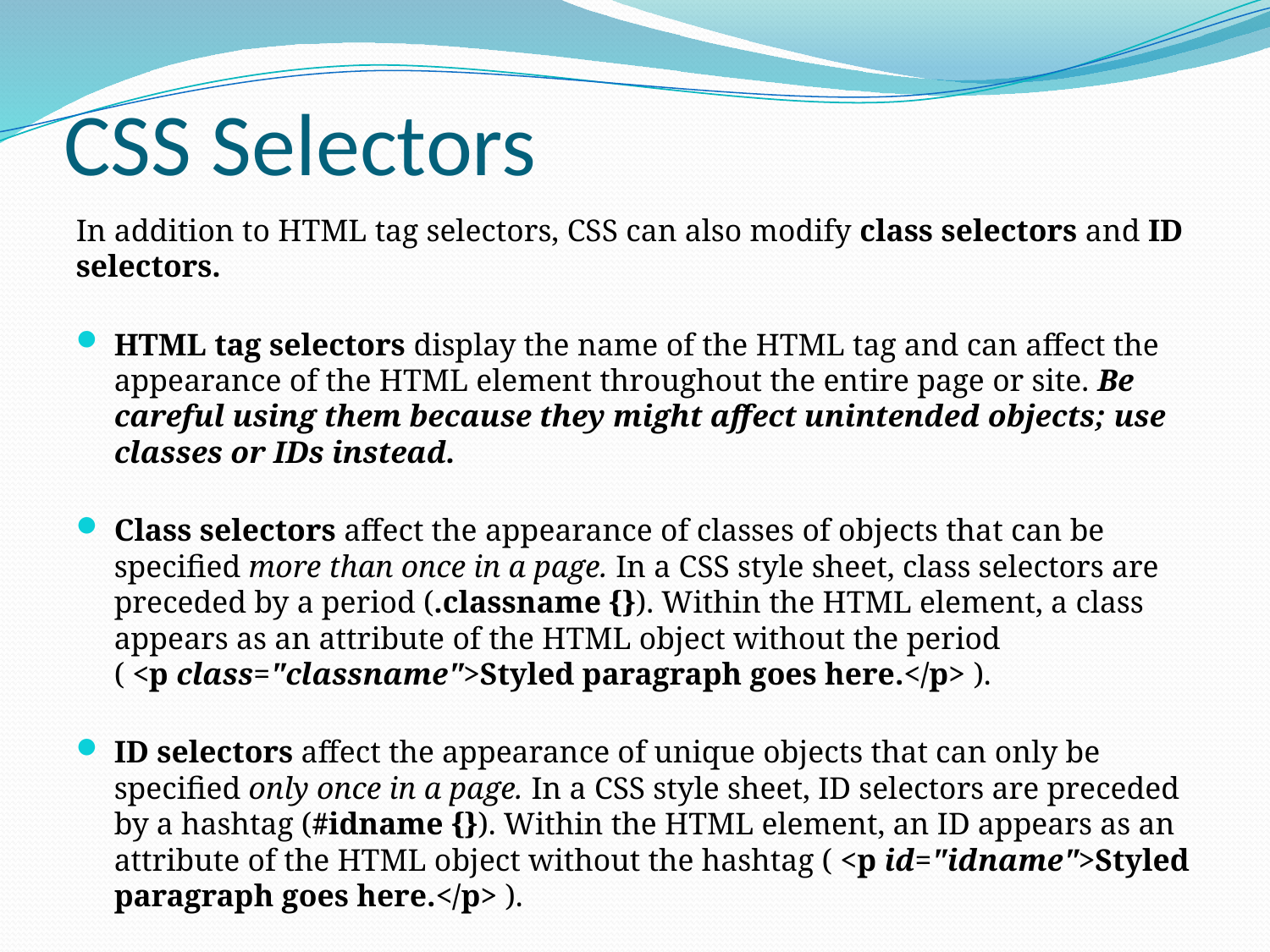

# CSS Selectors
In addition to HTML tag selectors, CSS can also modify class selectors and ID selectors.
HTML tag selectors display the name of the HTML tag and can affect the appearance of the HTML element throughout the entire page or site. Be careful using them because they might affect unintended objects; use classes or IDs instead.
Class selectors affect the appearance of classes of objects that can be specified more than once in a page. In a CSS style sheet, class selectors are preceded by a period (.classname {}). Within the HTML element, a class appears as an attribute of the HTML object without the period ( <p class="classname">Styled paragraph goes here.</p> ).
ID selectors affect the appearance of unique objects that can only be specified only once in a page. In a CSS style sheet, ID selectors are preceded by a hashtag (#idname {}). Within the HTML element, an ID appears as an attribute of the HTML object without the hashtag ( <p id="idname">Styled paragraph goes here.</p> ).